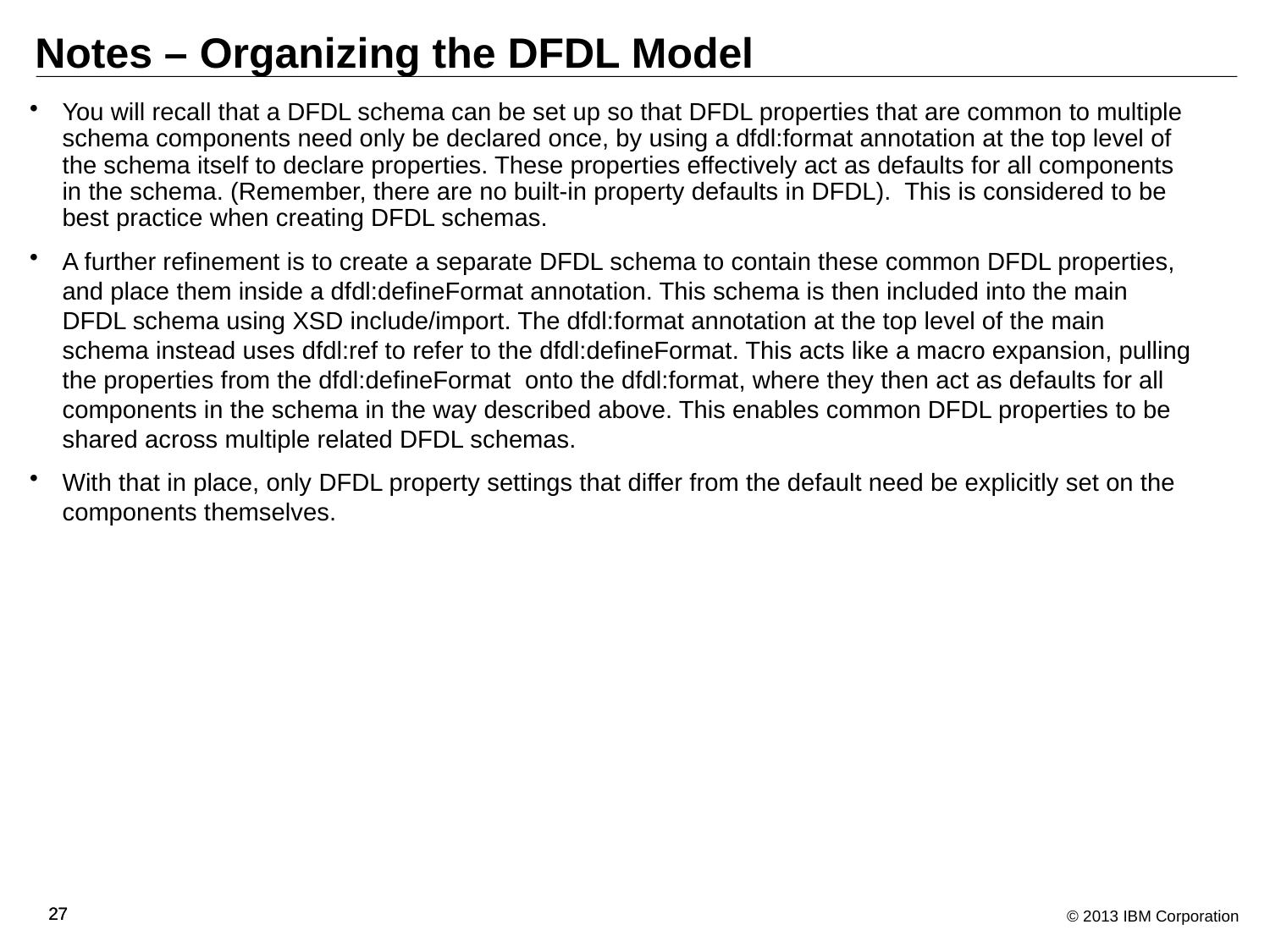

# Notes – Organizing the DFDL Model
You will recall that a DFDL schema can be set up so that DFDL properties that are common to multiple schema components need only be declared once, by using a dfdl:format annotation at the top level of the schema itself to declare properties. These properties effectively act as defaults for all components in the schema. (Remember, there are no built-in property defaults in DFDL).  This is considered to be best practice when creating DFDL schemas.
A further refinement is to create a separate DFDL schema to contain these common DFDL properties, and place them inside a dfdl:defineFormat annotation. This schema is then included into the main DFDL schema using XSD include/import. The dfdl:format annotation at the top level of the main schema instead uses dfdl:ref to refer to the dfdl:defineFormat. This acts like a macro expansion, pulling the properties from the dfdl:defineFormat  onto the dfdl:format, where they then act as defaults for all components in the schema in the way described above. This enables common DFDL properties to be shared across multiple related DFDL schemas.
With that in place, only DFDL property settings that differ from the default need be explicitly set on the components themselves.